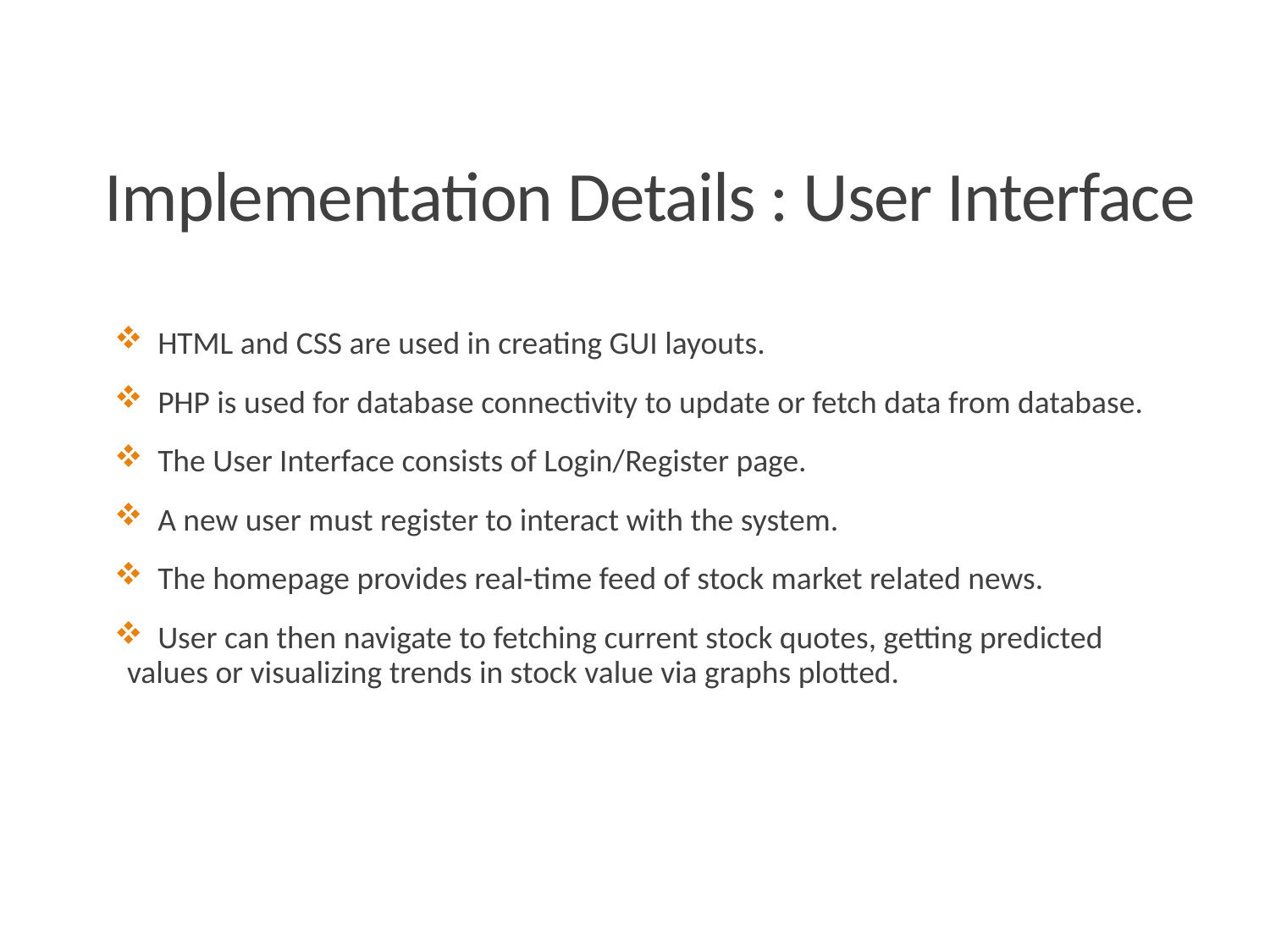

# Implementation Details : User Interface

  HTML and CSS are used in creating GUI layouts.
  PHP is used for database connectivity to update or fetch data from database.
  The User Interface consists of Login/Register page.
  A new user must register to interact with the system.
  The homepage provides real-time feed of stock market related news.
  User can then navigate to fetching current stock quotes, getting predicted values or visualizing trends in stock value via graphs plotted.